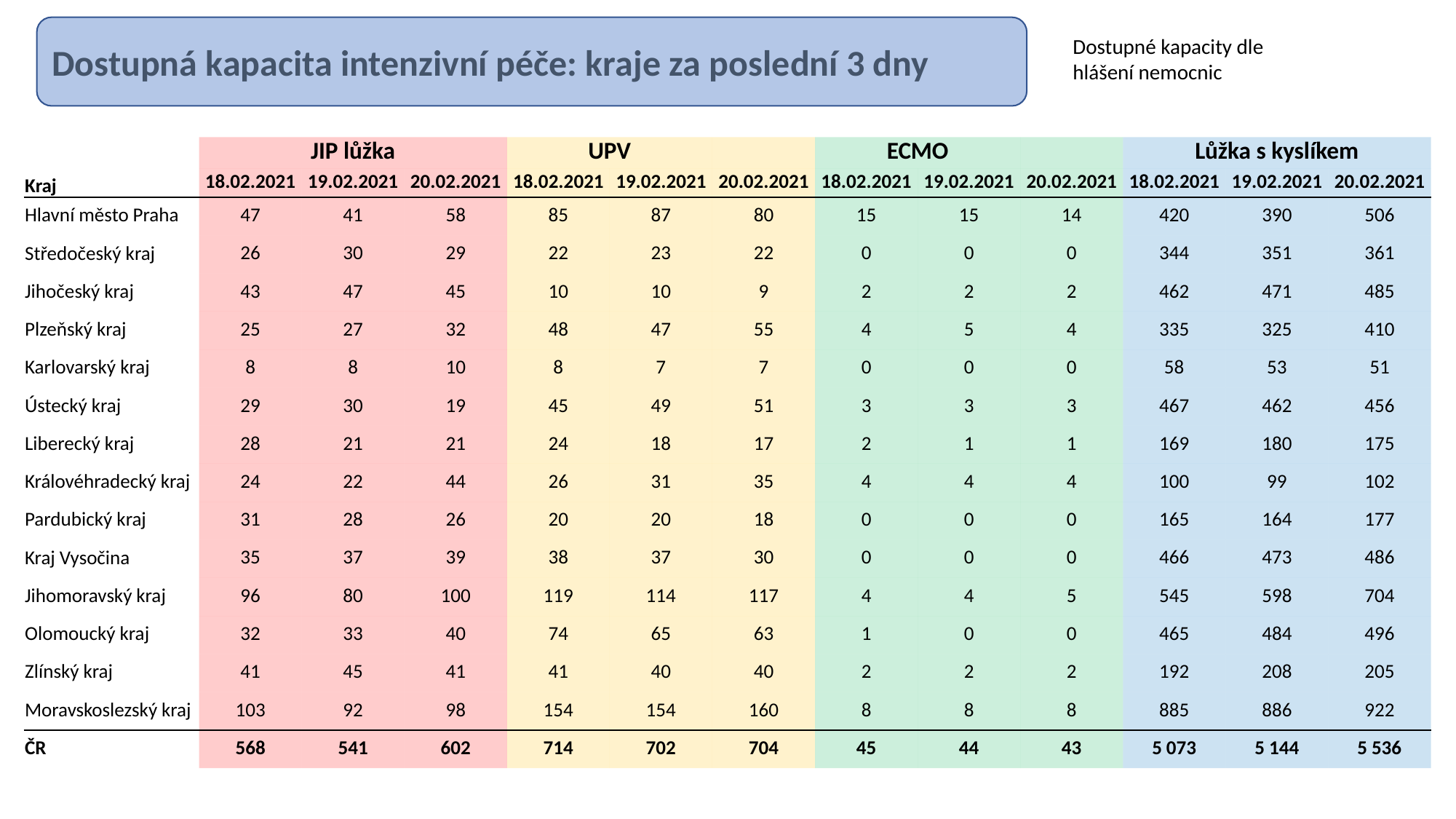

Dostupná kapacita intenzivní péče: kraje za poslední 3 dny
Dostupné kapacity dle hlášení nemocnic
|  | JIP lůžka |  |  | UPV |  |  | ECMO |  |  | Lůžka s kyslíkem |  |  |
| --- | --- | --- | --- | --- | --- | --- | --- | --- | --- | --- | --- | --- |
| Kraj | 18.02.2021 | 19.02.2021 | 20.02.2021 | 18.02.2021 | 19.02.2021 | 20.02.2021 | 18.02.2021 | 19.02.2021 | 20.02.2021 | 18.02.2021 | 19.02.2021 | 20.02.2021 |
| Hlavní město Praha | 47 | 41 | 58 | 85 | 87 | 80 | 15 | 15 | 14 | 420 | 390 | 506 |
| Středočeský kraj | 26 | 30 | 29 | 22 | 23 | 22 | 0 | 0 | 0 | 344 | 351 | 361 |
| Jihočeský kraj | 43 | 47 | 45 | 10 | 10 | 9 | 2 | 2 | 2 | 462 | 471 | 485 |
| Plzeňský kraj | 25 | 27 | 32 | 48 | 47 | 55 | 4 | 5 | 4 | 335 | 325 | 410 |
| Karlovarský kraj | 8 | 8 | 10 | 8 | 7 | 7 | 0 | 0 | 0 | 58 | 53 | 51 |
| Ústecký kraj | 29 | 30 | 19 | 45 | 49 | 51 | 3 | 3 | 3 | 467 | 462 | 456 |
| Liberecký kraj | 28 | 21 | 21 | 24 | 18 | 17 | 2 | 1 | 1 | 169 | 180 | 175 |
| Královéhradecký kraj | 24 | 22 | 44 | 26 | 31 | 35 | 4 | 4 | 4 | 100 | 99 | 102 |
| Pardubický kraj | 31 | 28 | 26 | 20 | 20 | 18 | 0 | 0 | 0 | 165 | 164 | 177 |
| Kraj Vysočina | 35 | 37 | 39 | 38 | 37 | 30 | 0 | 0 | 0 | 466 | 473 | 486 |
| Jihomoravský kraj | 96 | 80 | 100 | 119 | 114 | 117 | 4 | 4 | 5 | 545 | 598 | 704 |
| Olomoucký kraj | 32 | 33 | 40 | 74 | 65 | 63 | 1 | 0 | 0 | 465 | 484 | 496 |
| Zlínský kraj | 41 | 45 | 41 | 41 | 40 | 40 | 2 | 2 | 2 | 192 | 208 | 205 |
| Moravskoslezský kraj | 103 | 92 | 98 | 154 | 154 | 160 | 8 | 8 | 8 | 885 | 886 | 922 |
| ČR | 568 | 541 | 602 | 714 | 702 | 704 | 45 | 44 | 43 | 5 073 | 5 144 | 5 536 |